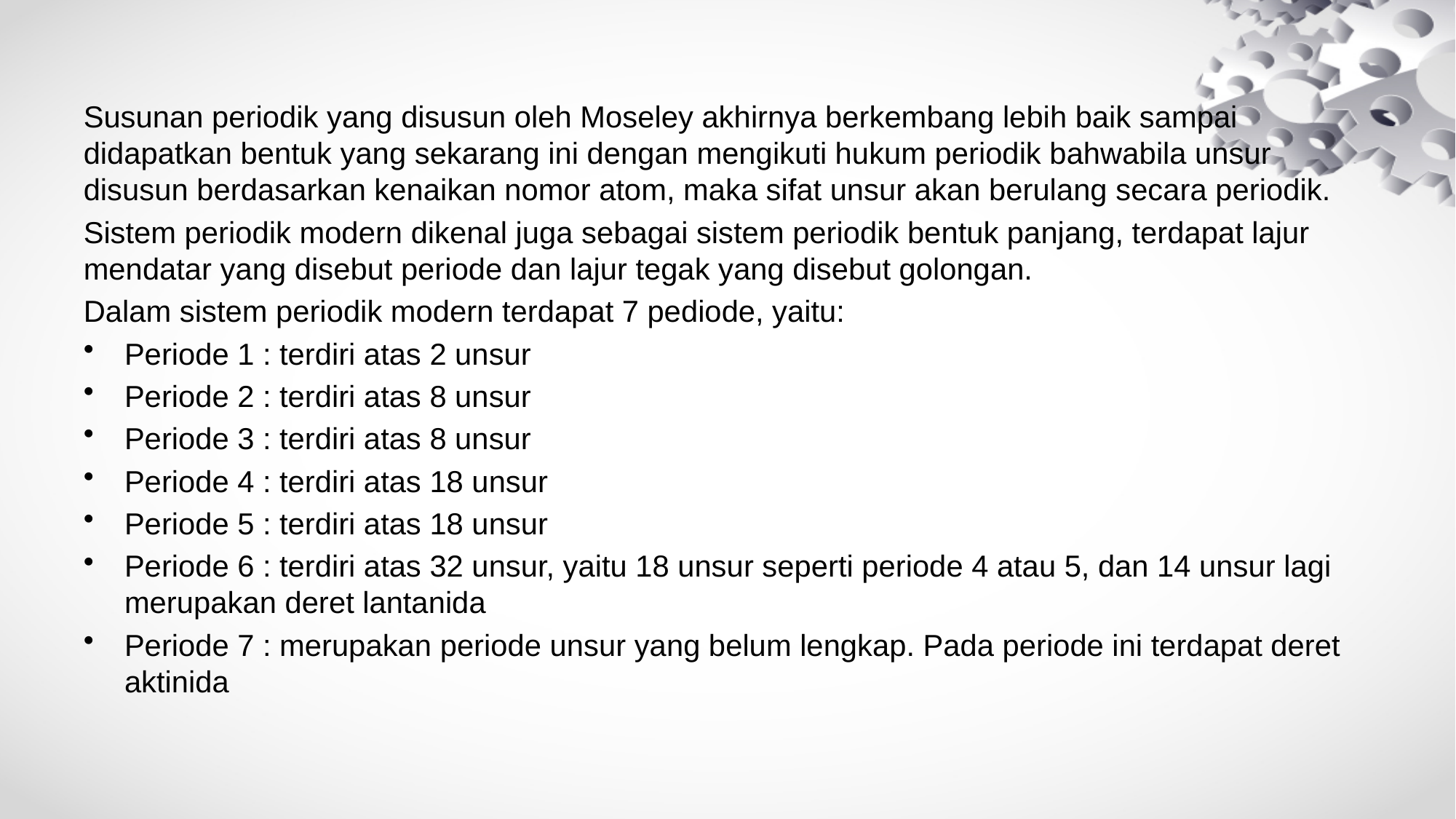

#
Susunan periodik yang disusun oleh Moseley akhirnya berkembang lebih baik sampai didapatkan bentuk yang sekarang ini dengan mengikuti hukum periodik bahwabila unsur disusun berdasarkan kenaikan nomor atom, maka sifat unsur akan berulang secara periodik.
Sistem periodik modern dikenal juga sebagai sistem periodik bentuk panjang, terdapat lajur mendatar yang disebut periode dan lajur tegak yang disebut golongan.
Dalam sistem periodik modern terdapat 7 pediode, yaitu:
Periode 1 : terdiri atas 2 unsur
Periode 2 : terdiri atas 8 unsur
Periode 3 : terdiri atas 8 unsur
Periode 4 : terdiri atas 18 unsur
Periode 5 : terdiri atas 18 unsur
Periode 6 : terdiri atas 32 unsur, yaitu 18 unsur seperti periode 4 atau 5, dan 14 unsur lagi merupakan deret lantanida
Periode 7 : merupakan periode unsur yang belum lengkap. Pada periode ini terdapat deret aktinida